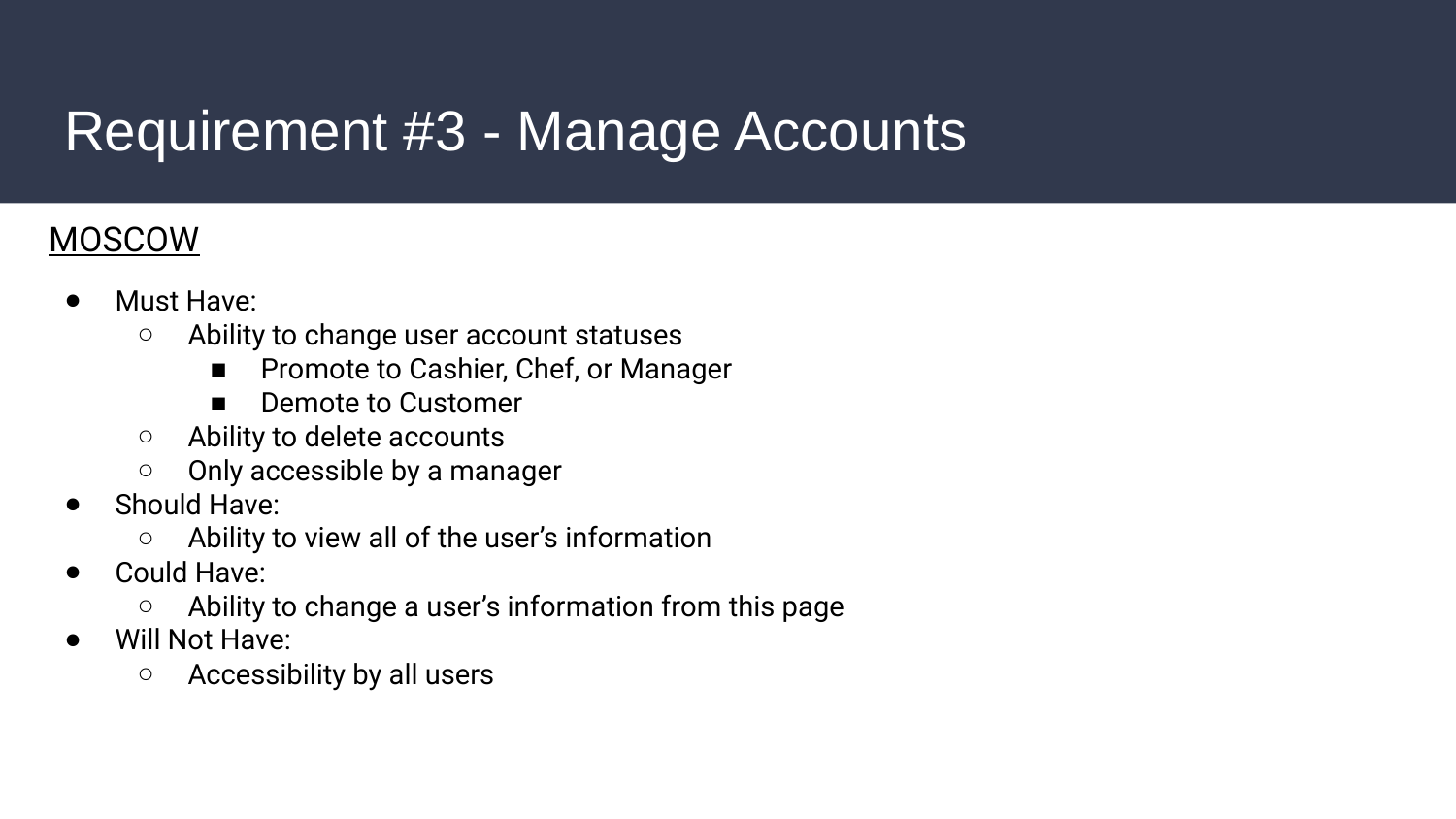

# Requirement #3 - Manage Accounts

MOSCOW
Must Have:
Ability to change user account statuses
Promote to Cashier, Chef, or Manager
Demote to Customer
Ability to delete accounts
Only accessible by a manager
Should Have:
Ability to view all of the user’s information
Could Have:
Ability to change a user’s information from this page
Will Not Have:
Accessibility by all users